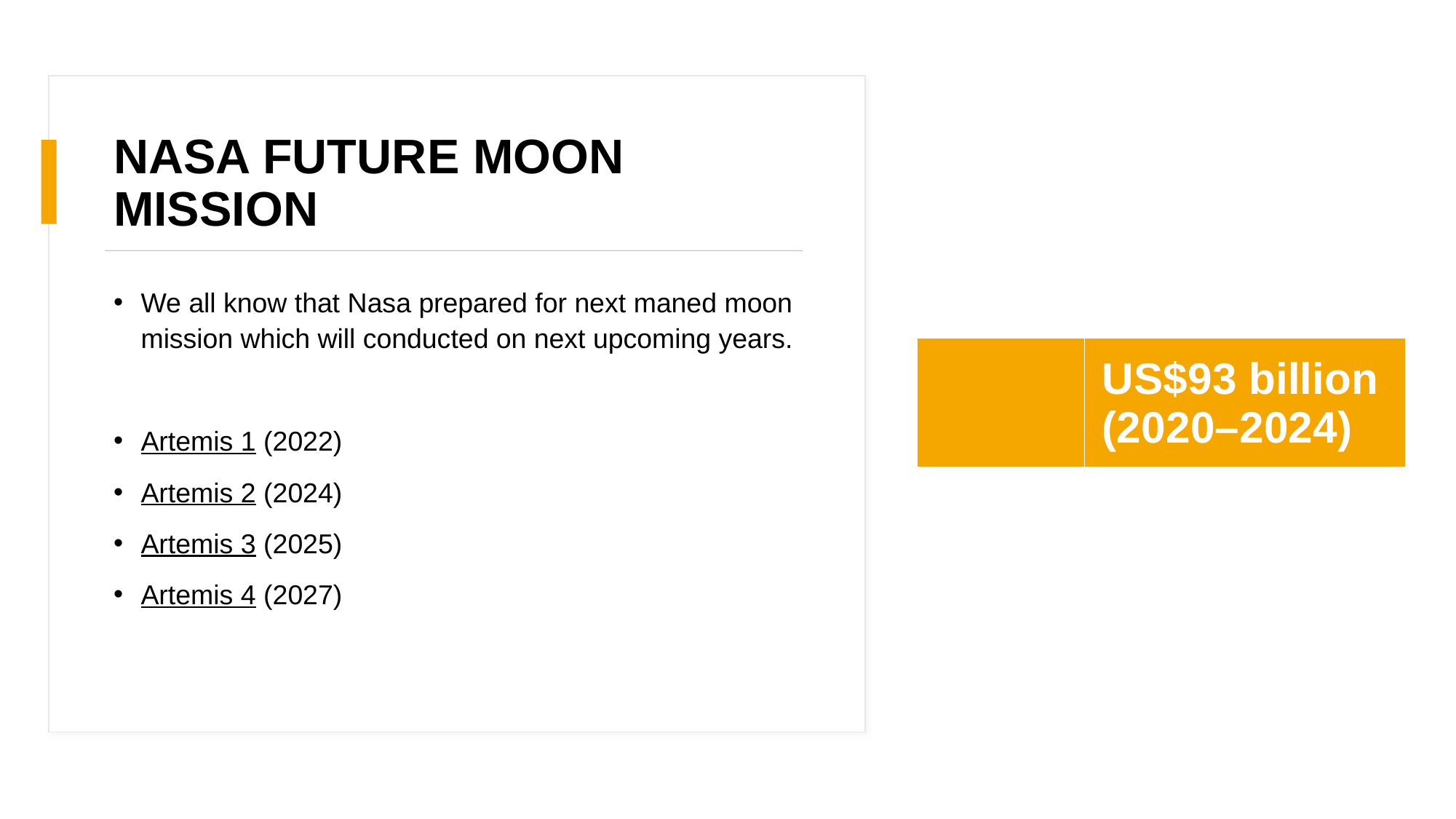

# NASA FUTURE MOON MISSION

We all know that Nasa prepared for next maned moon mission which will conducted on next upcoming years.

Artemis 1 (2022)
Artemis 2 (2024)
Artemis 3 (2025)
Artemis 4 (2027)

|  | US$93 billion (2020–2024) |
| --- | --- |